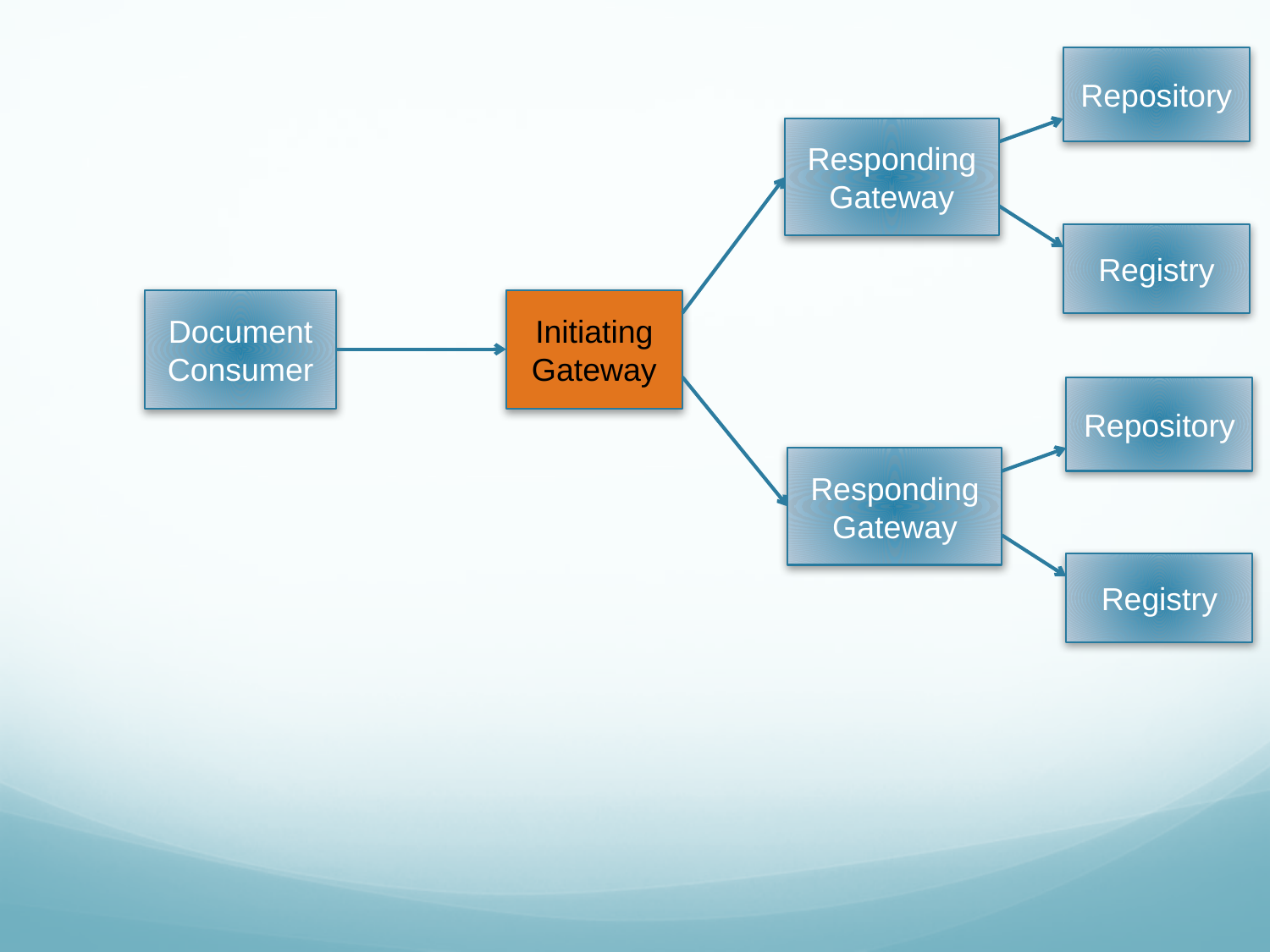

Repository
Responding Gateway
Registry
Initiating Gateway
Document Consumer
Repository
Responding Gateway
Registry